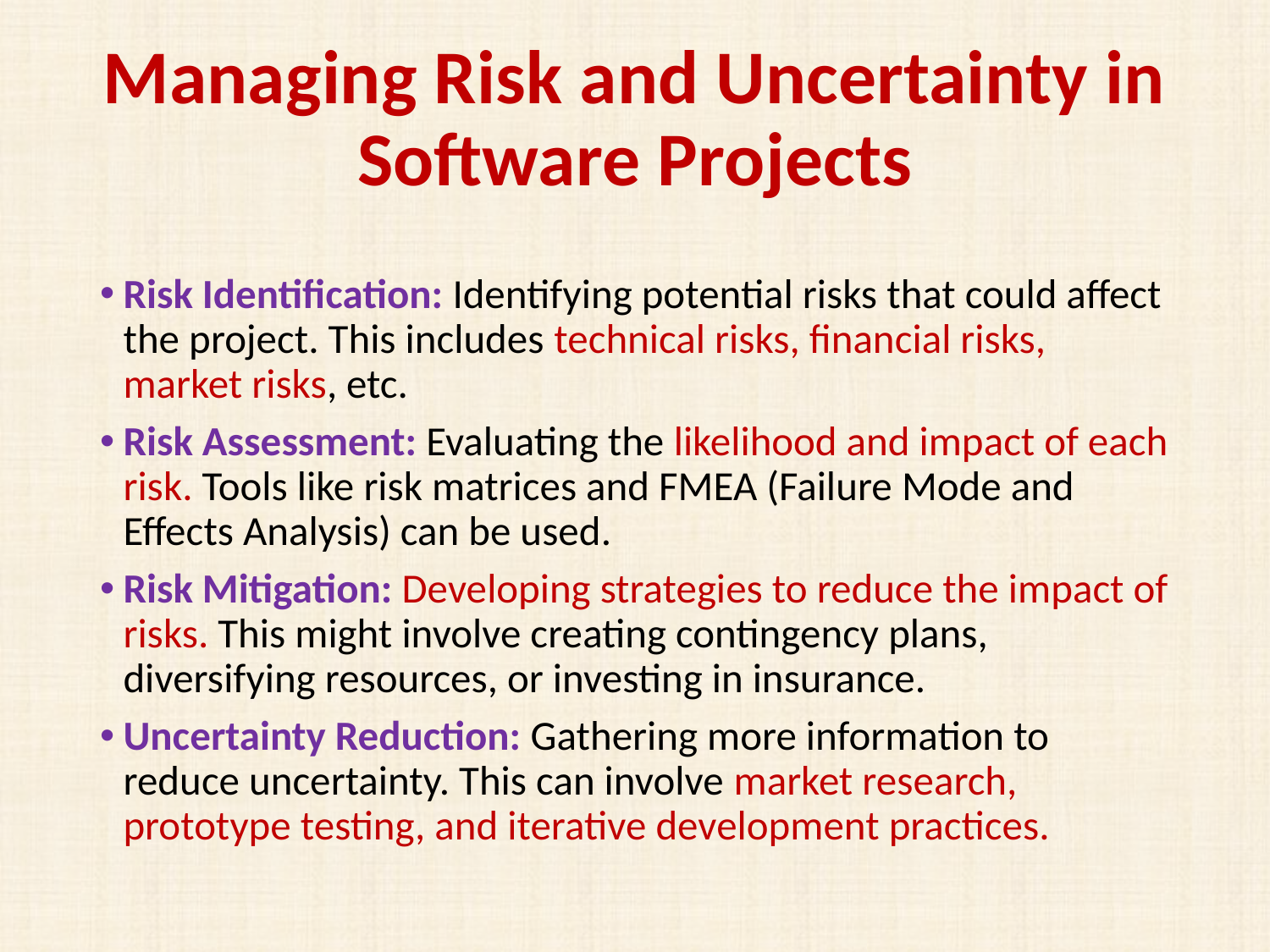

Managing Risk and Uncertainty in Software Projects

Risk Identification: Identifying potential risks that could affect the project. This includes technical risks, financial risks, market risks, etc.
Risk Assessment: Evaluating the likelihood and impact of each risk. Tools like risk matrices and FMEA (Failure Mode and Effects Analysis) can be used.
Risk Mitigation: Developing strategies to reduce the impact of risks. This might involve creating contingency plans, diversifying resources, or investing in insurance.
Uncertainty Reduction: Gathering more information to reduce uncertainty. This can involve market research, prototype testing, and iterative development practices.